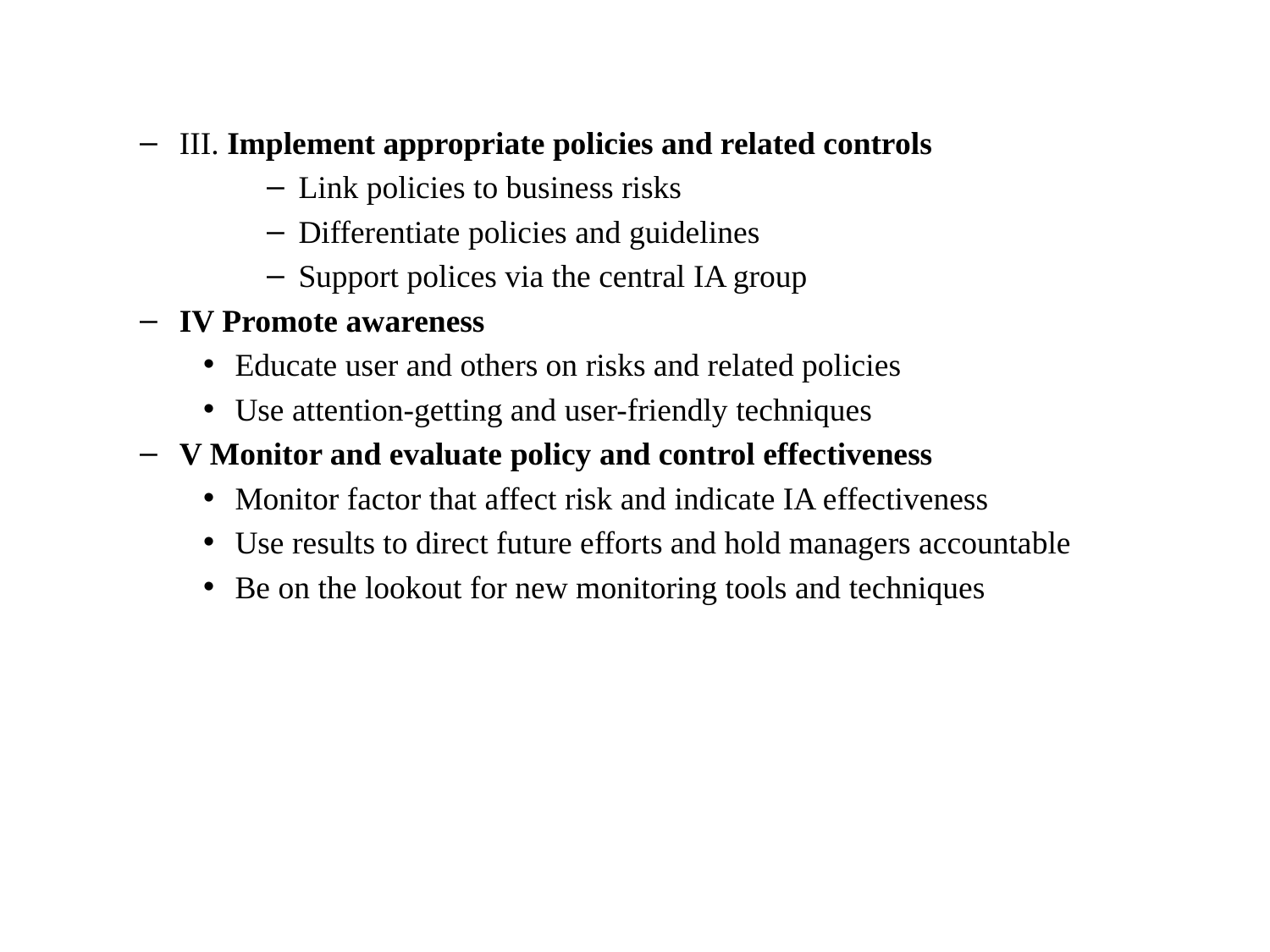

III. Implement appropriate policies and related controls
Link policies to business risks
Differentiate policies and guidelines
Support polices via the central IA group
IV Promote awareness
Educate user and others on risks and related policies
Use attention-getting and user-friendly techniques
V Monitor and evaluate policy and control effectiveness
Monitor factor that affect risk and indicate IA effectiveness
Use results to direct future efforts and hold managers accountable
Be on the lookout for new monitoring tools and techniques